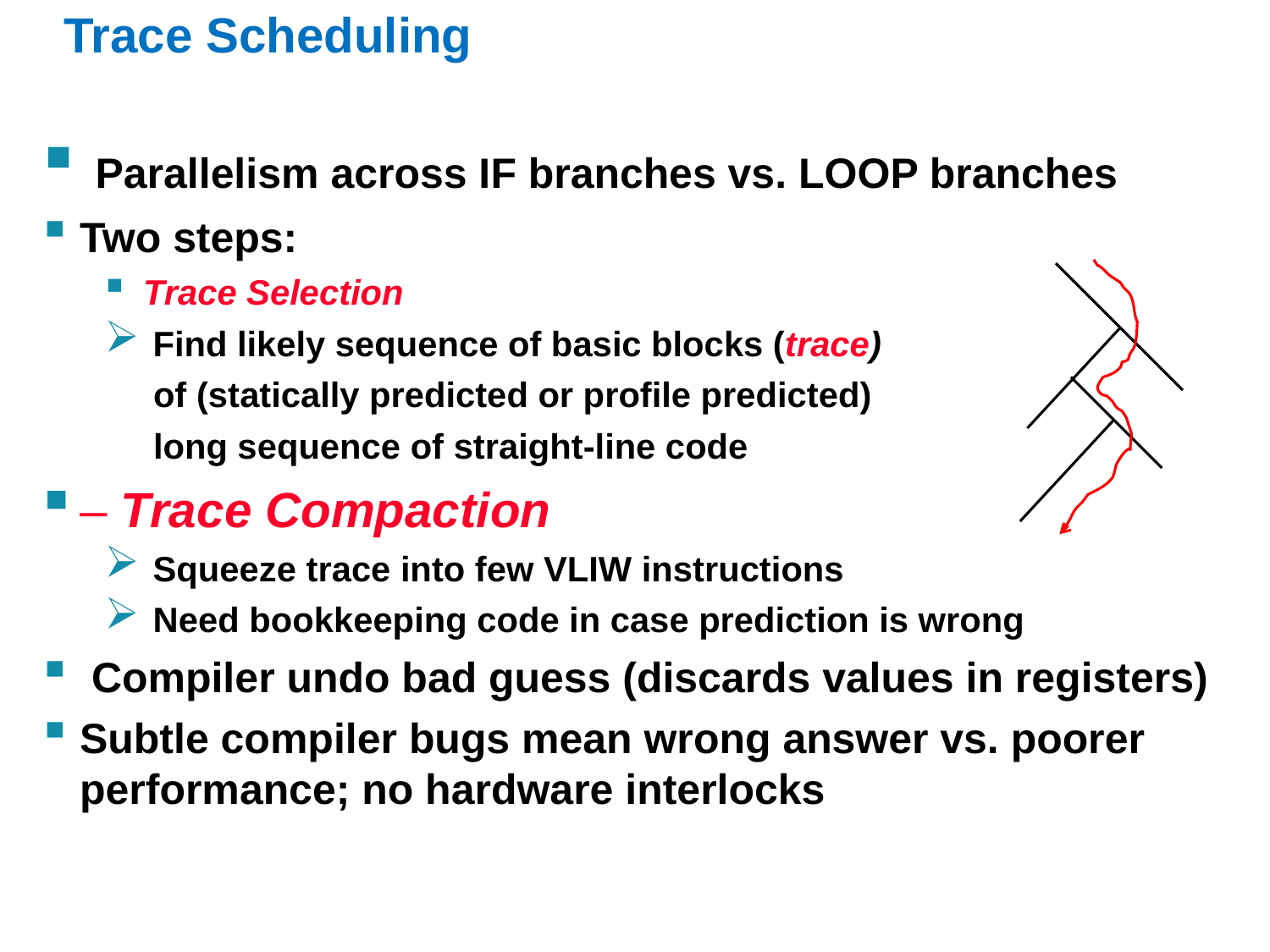

# Trace Scheduling
 Parallelism across IF branches vs. LOOP branches
Two steps:
Trace Selection
 Find likely sequence of basic blocks (trace)
     of (statically predicted or profile predicted)
     long sequence of straight-line code
– Trace Compaction
 Squeeze trace into few VLIW instructions
 Need bookkeeping code in case prediction is wrong
 Compiler undo bad guess (discards values in registers)
Subtle compiler bugs mean wrong answer vs. poorer performance; no hardware interlocks